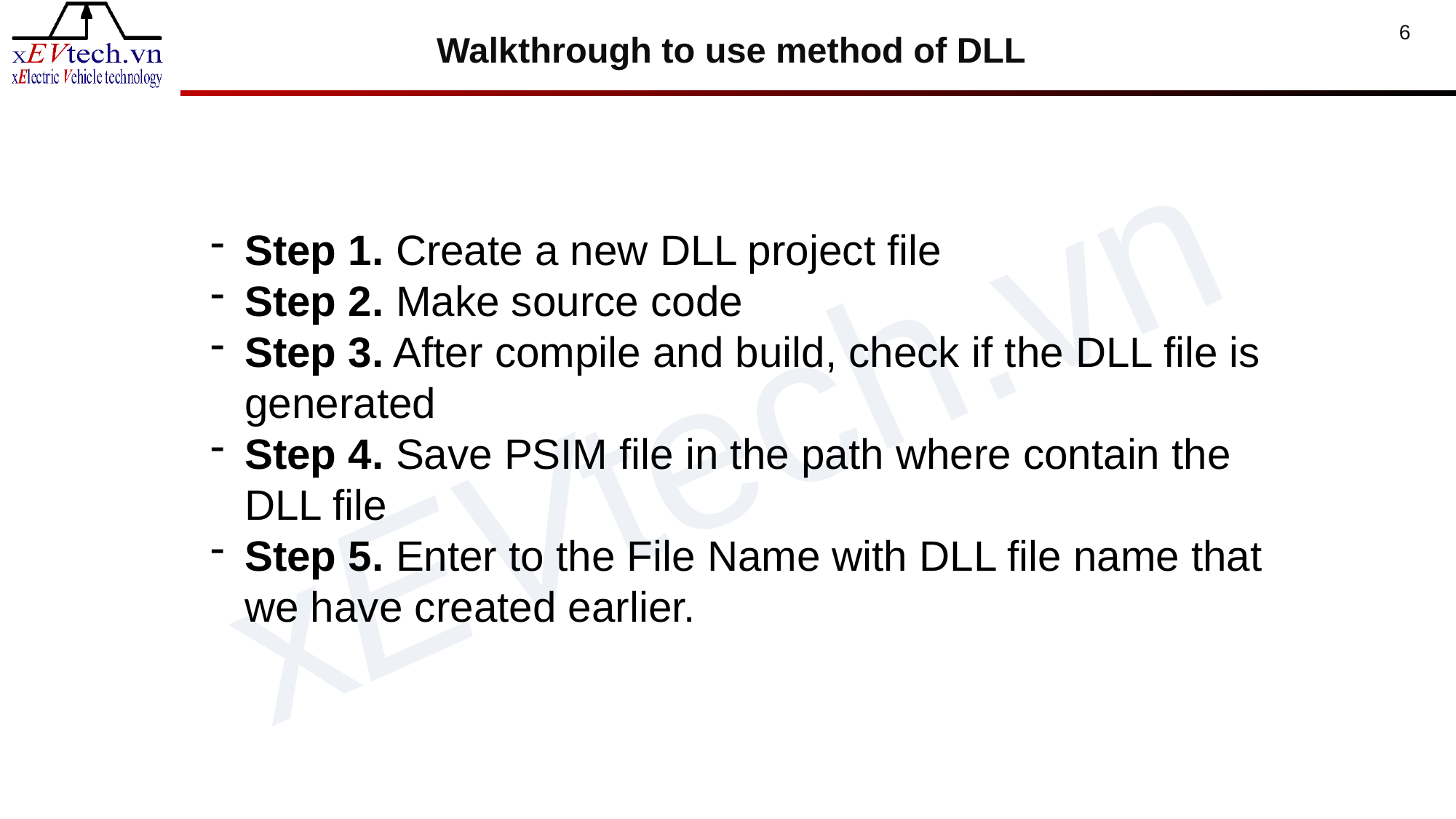

Walkthrough to use method of DLL
6
Step 1. Create a new DLL project file
Step 2. Make source code
Step 3. After compile and build, check if the DLL file is generated
Step 4. Save PSIM file in the path where contain the DLL file
Step 5. Enter to the File Name with DLL file name that we have created earlier.